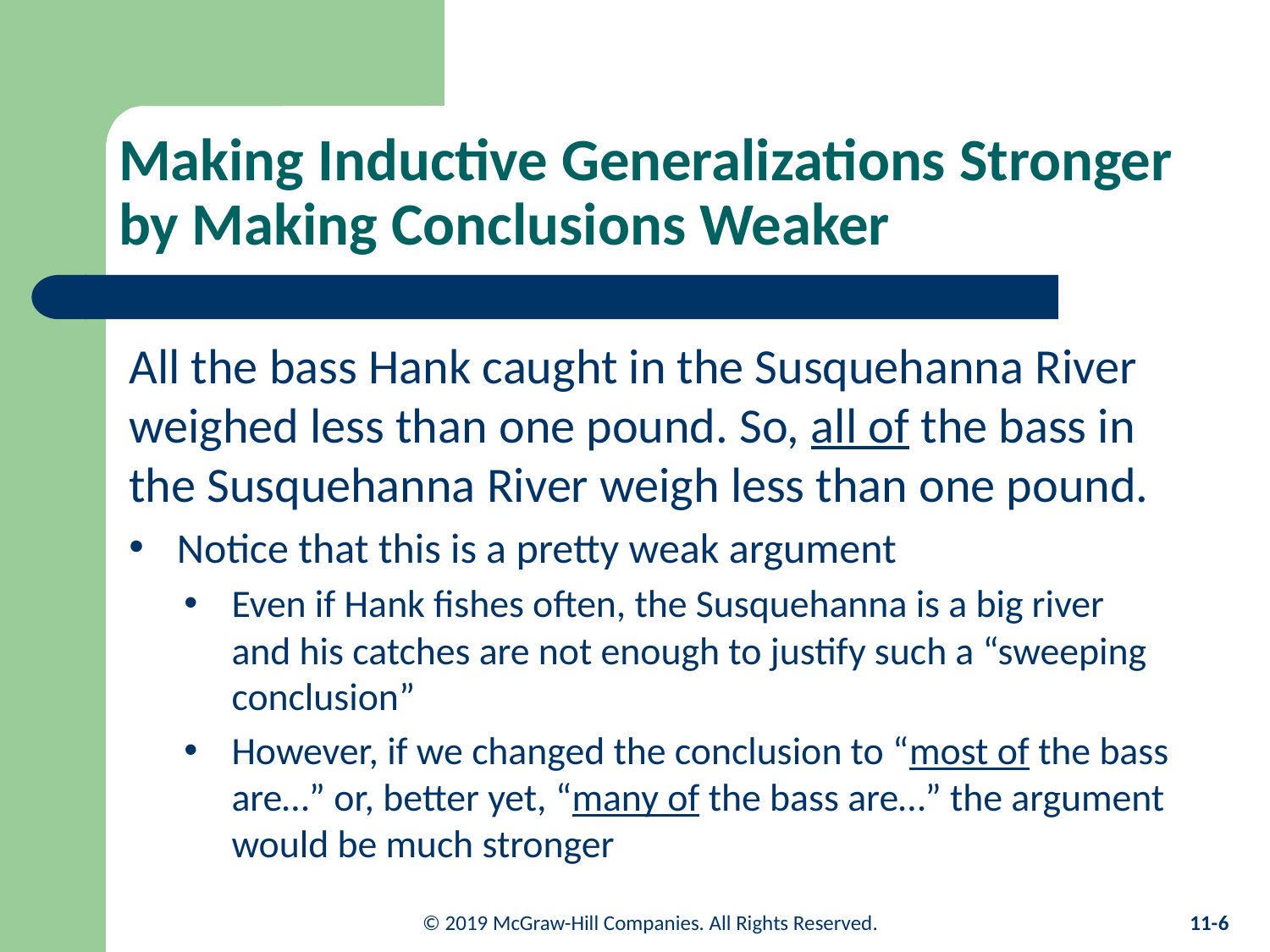

# Making Inductive Generalizations Stronger by Making Conclusions Weaker
All the bass Hank caught in the Susquehanna River weighed less than one pound. So, all of the bass in the Susquehanna River weigh less than one pound.
Notice that this is a pretty weak argument
Even if Hank fishes often, the Susquehanna is a big river and his catches are not enough to justify such a “sweeping conclusion”
However, if we changed the conclusion to “most of the bass are…” or, better yet, “many of the bass are…” the argument would be much stronger